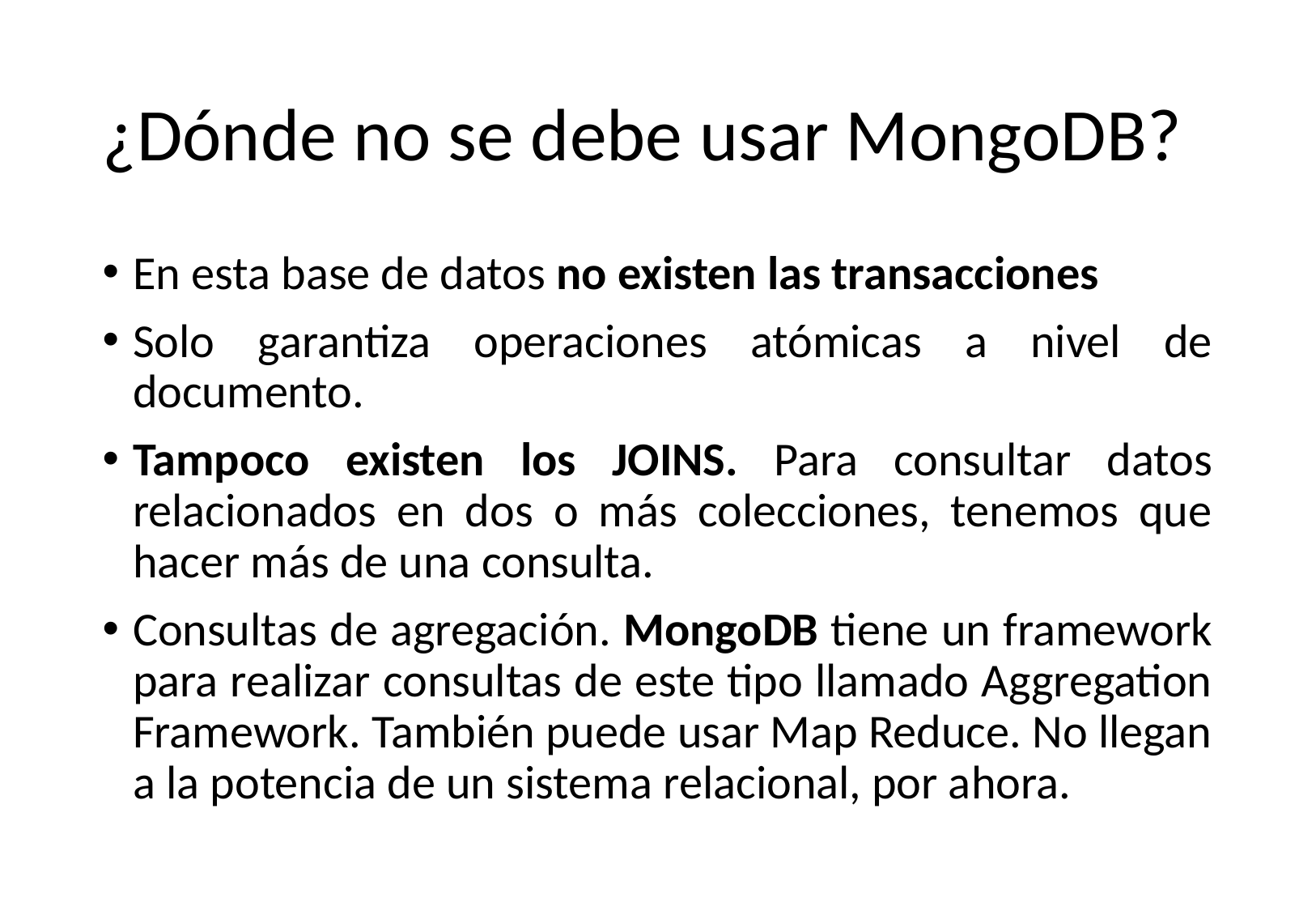

# ¿Dónde no se debe usar MongoDB?
En esta base de datos no existen las transacciones
Solo garantiza operaciones atómicas a nivel de documento.
Tampoco existen los JOINS. Para consultar datos relacionados en dos o más colecciones, tenemos que hacer más de una consulta.
Consultas de agregación. MongoDB tiene un framework para realizar consultas de este tipo llamado Aggregation Framework. También puede usar Map Reduce. No llegan a la potencia de un sistema relacional, por ahora.